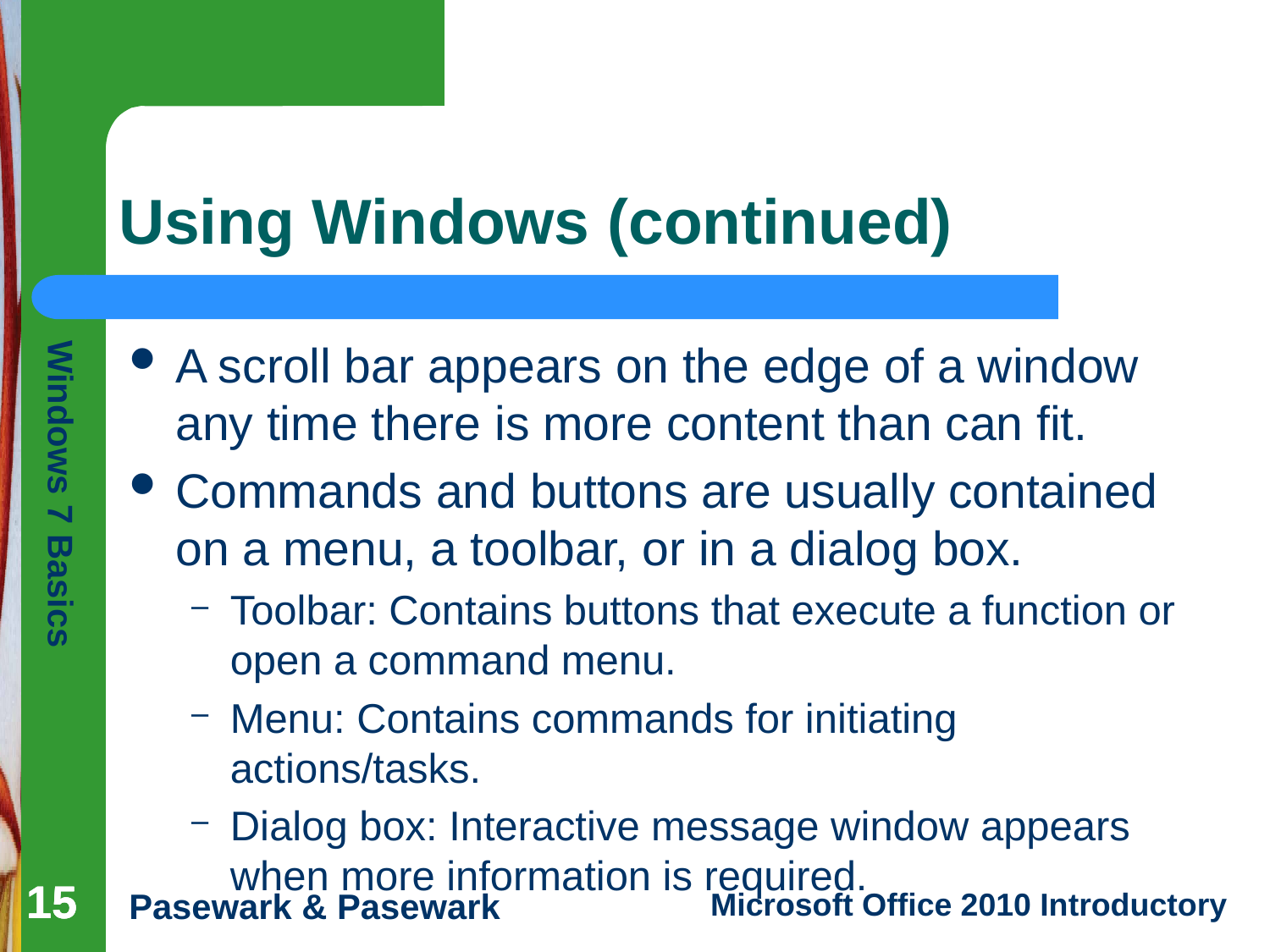

# Using Windows (continued)
A scroll bar appears on the edge of a window any time there is more content than can fit.
Commands and buttons are usually contained on a menu, a toolbar, or in a dialog box.
Toolbar: Contains buttons that execute a function or open a command menu.
Menu: Contains commands for initiating actions/tasks.
Dialog box: Interactive message window appears when more information is required.
15
15
15